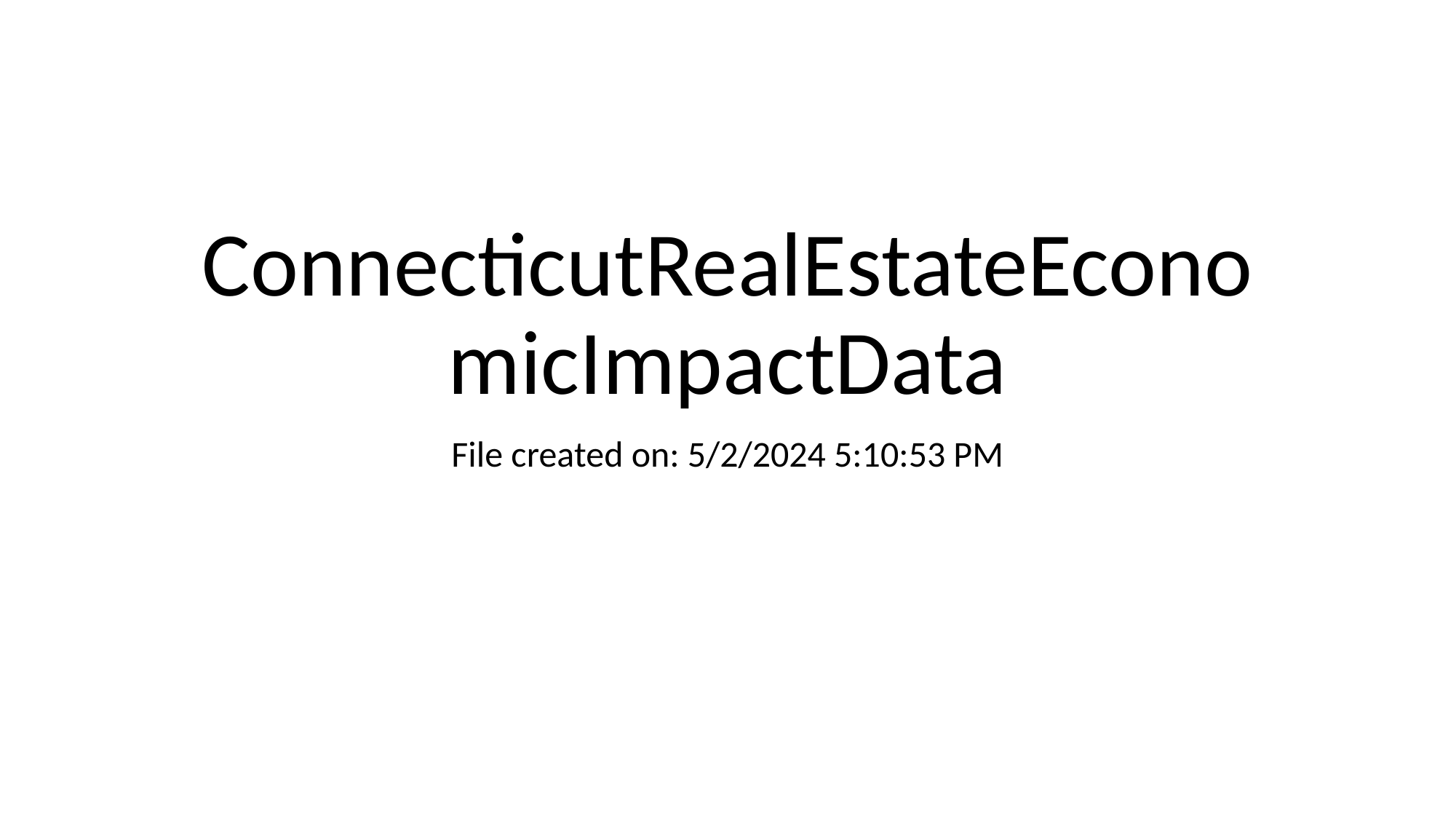

# ConnecticutRealEstateEconomicImpactData
File created on: 5/2/2024 5:10:53 PM